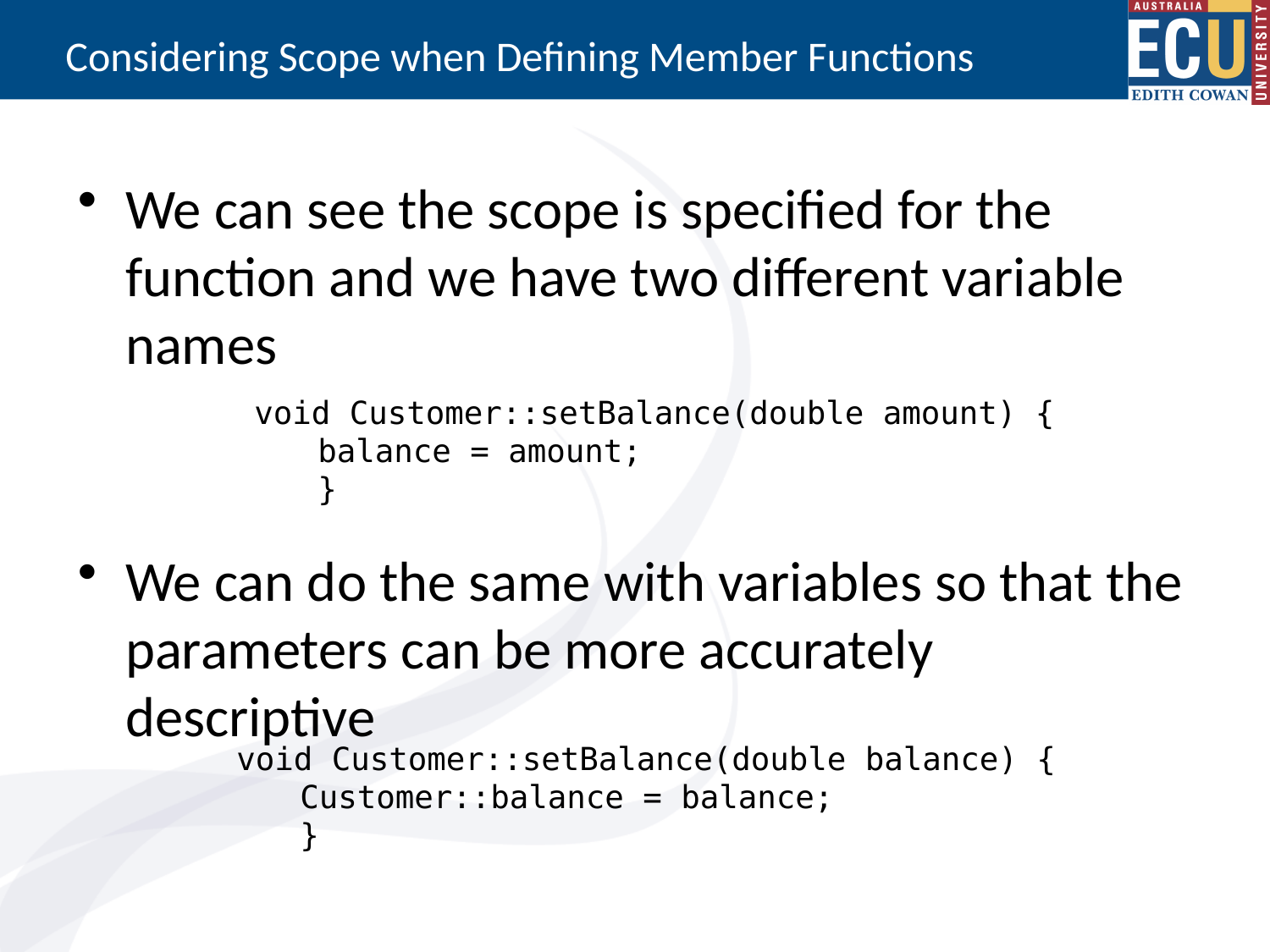

# Considering Scope when Defining Member Functions
We can see the scope is specified for the function and we have two different variable names

We can do the same with variables so that the parameters can be more accurately descriptive
void Customer::setBalance(double amount) {
balance = amount;
}
void Customer::setBalance(double balance) {
Customer::balance = balance;
}